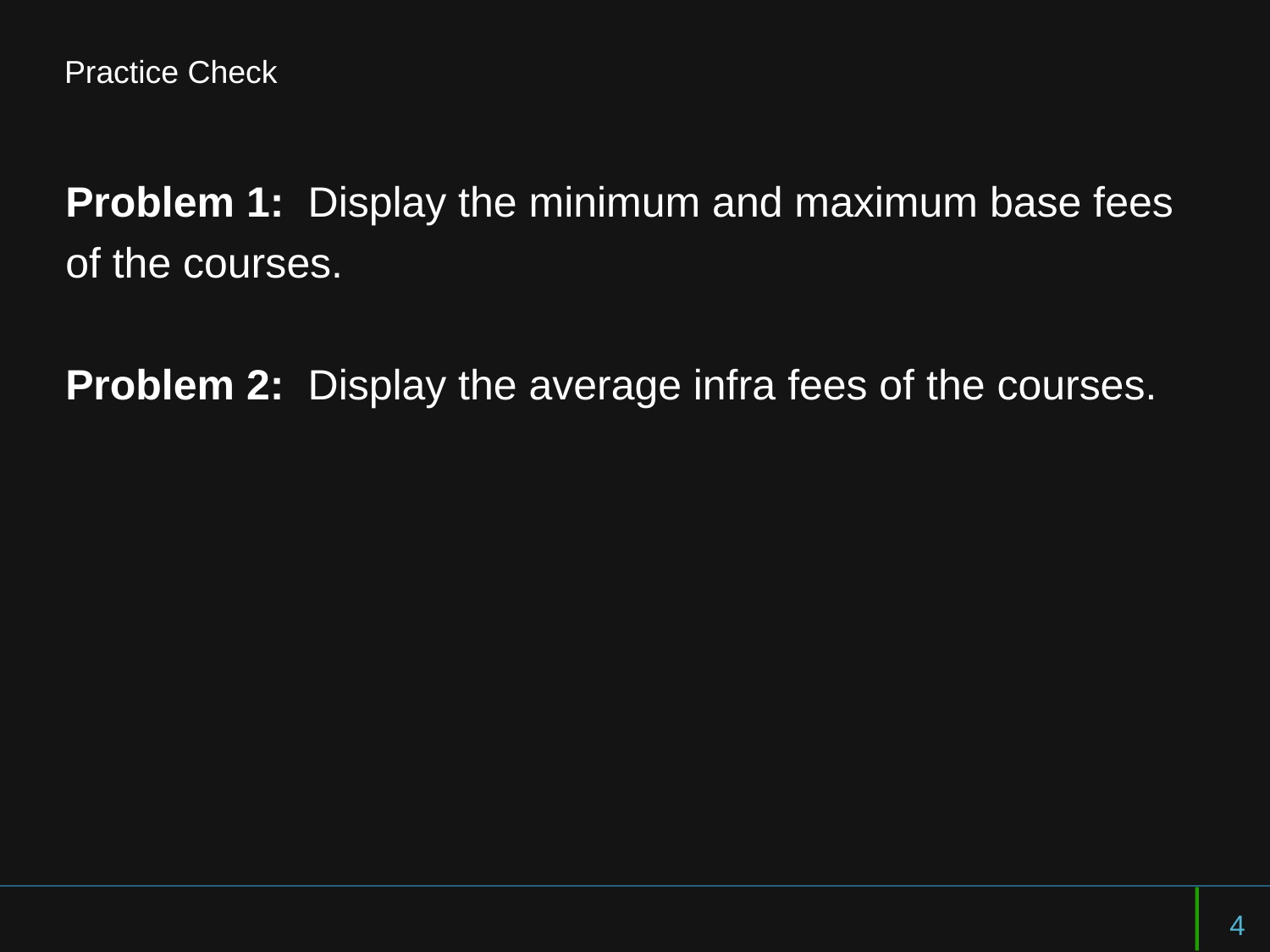

# Practice Check
Problem 1:  Display the minimum and maximum base fees of the courses.

Problem 2:  Display the average infra fees of the courses.

4